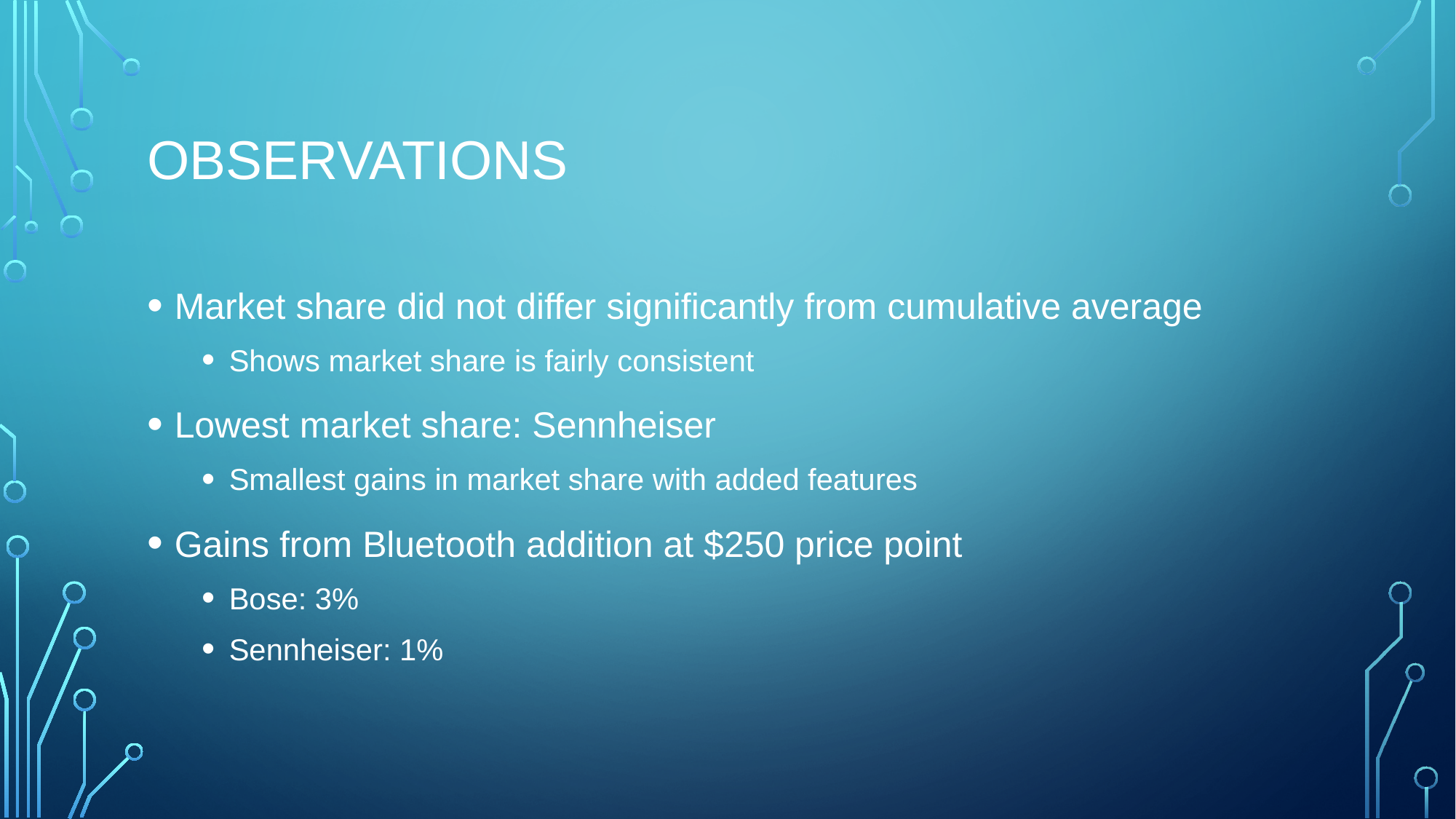

# observations
Market share did not differ significantly from cumulative average
Shows market share is fairly consistent
Lowest market share: Sennheiser
Smallest gains in market share with added features
Gains from Bluetooth addition at $250 price point
Bose: 3%
Sennheiser: 1%